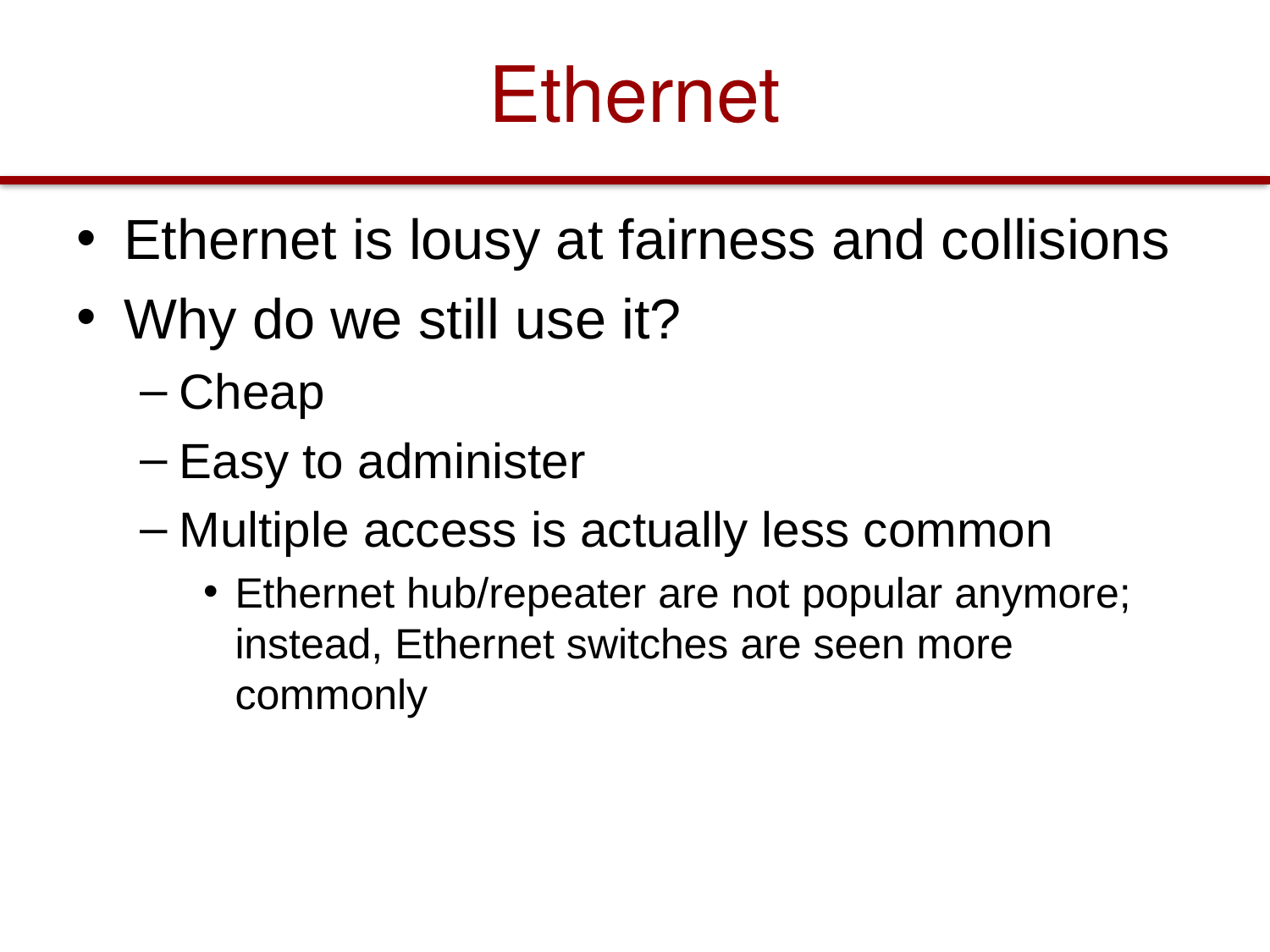

# Ethernet
Ethernet is lousy at fairness and collisions
Why do we still use it?
Cheap
Easy to administer
Multiple access is actually less common
Ethernet hub/repeater are not popular anymore; instead, Ethernet switches are seen more commonly